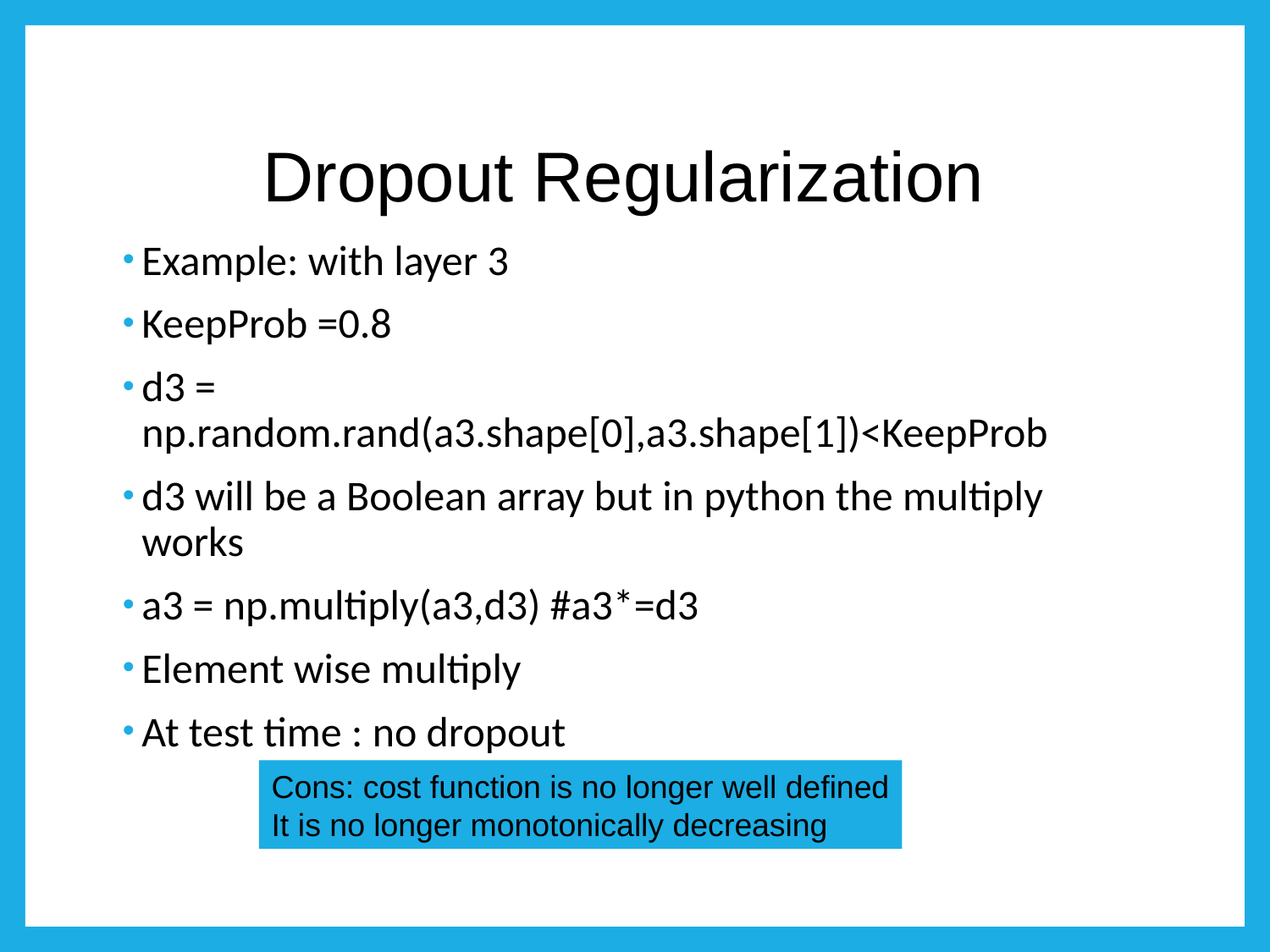

# Dropout Regularization
Example: with layer 3
KeepProb =0.8
d3 = np.random.rand(a3.shape[0],a3.shape[1])<KeepProb
d3 will be a Boolean array but in python the multiply works
a3 = np.multiply(a3,d3) #a3*=d3
Element wise multiply
At test time : no dropout
Cons: cost function is no longer well defined
It is no longer monotonically decreasing